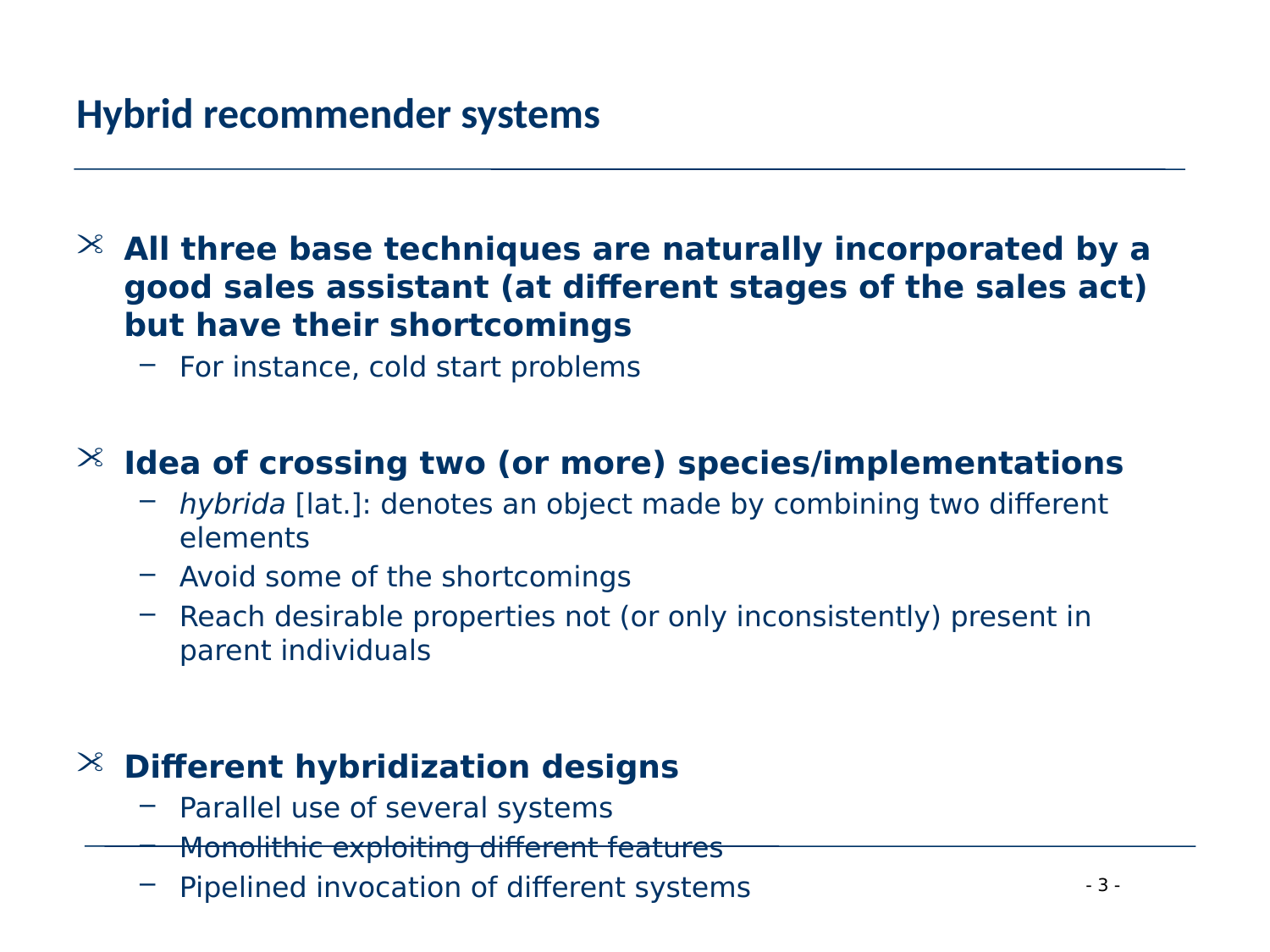

# Hybrid recommender systems
All three base techniques are naturally incorporated by a good sales assistant (at different stages of the sales act) but have their shortcomings
For instance, cold start problems
Idea of crossing two (or more) species/implementations
hybrida [lat.]: denotes an object made by combining two different elements
Avoid some of the shortcomings
Reach desirable properties not (or only inconsistently) present in parent individuals

Different hybridization designs
Parallel use of several systems
Monolithic exploiting different features
Pipelined invocation of different systems